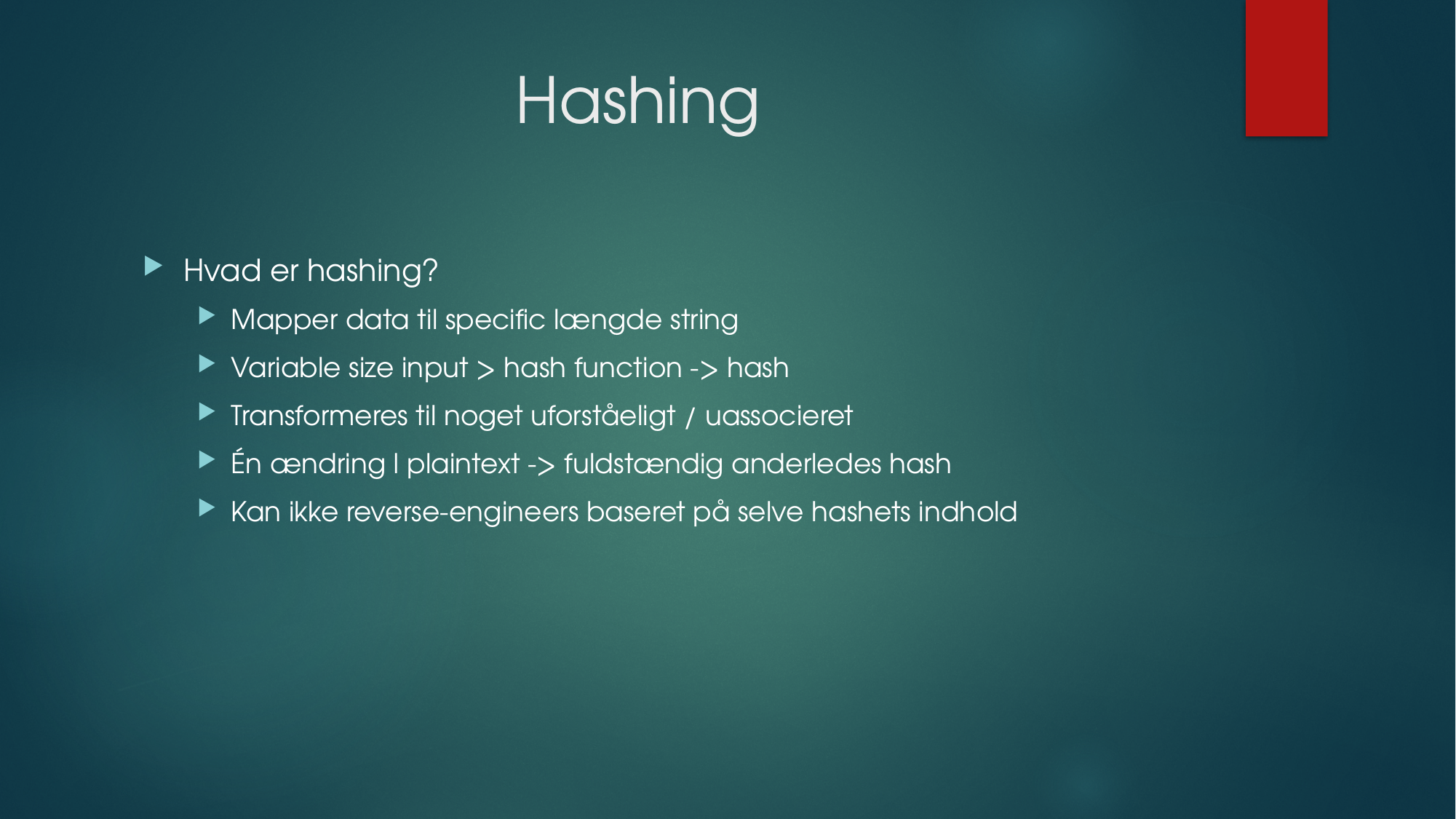

# Hashing
Hvad er hashing?
Mapper data til specific længde string
Variable size input > hash function -> hash
Transformeres til noget uforståeligt / uassocieret
Én ændring I plaintext -> fuldstændig anderledes hash
Kan ikke reverse-engineers baseret på selve hashets indhold